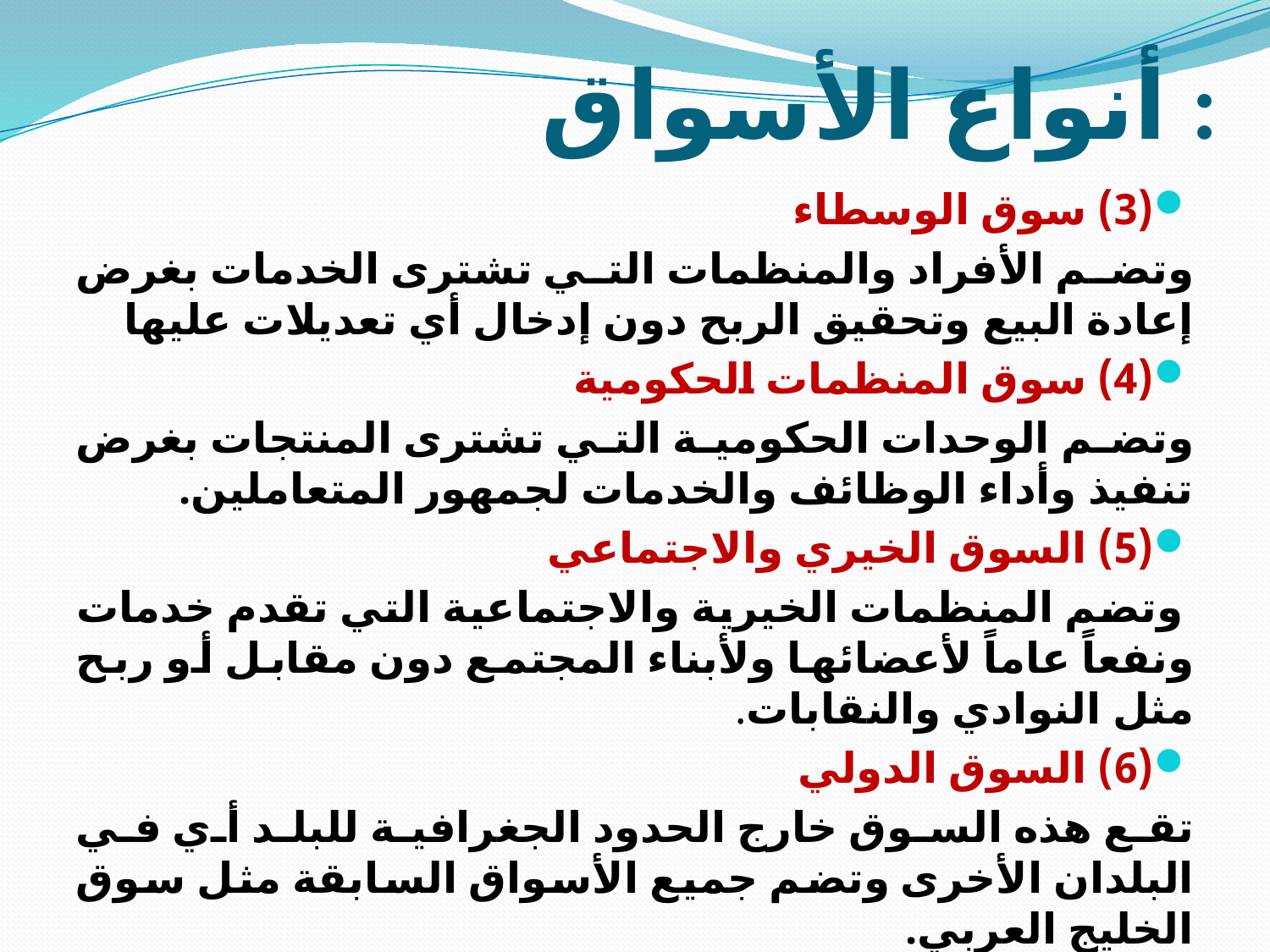

# أنواع الأسواق :
(3) سوق الوسطاء
وتضم الأفراد والمنظمات التي تشترى الخدمات بغرض إعادة البيع وتحقيق الربح دون إدخال أي تعديلات عليها
(4) سوق المنظمات الحكومية
وتضم الوحدات الحكومية التي تشترى المنتجات بغرض تنفيذ وأداء الوظائف والخدمات لجمهور المتعاملين.
(5) السوق الخيري والاجتماعي
 وتضم المنظمات الخيرية والاجتماعية التي تقدم خدمات ونفعاً عاماً لأعضائها ولأبناء المجتمع دون مقابل أو ربح مثل النوادي والنقابات.
(6) السوق الدولي
تقع هذه السوق خارج الحدود الجغرافية للبلد أي في البلدان الأخرى وتضم جميع الأسواق السابقة مثل سوق الخليج العربي.